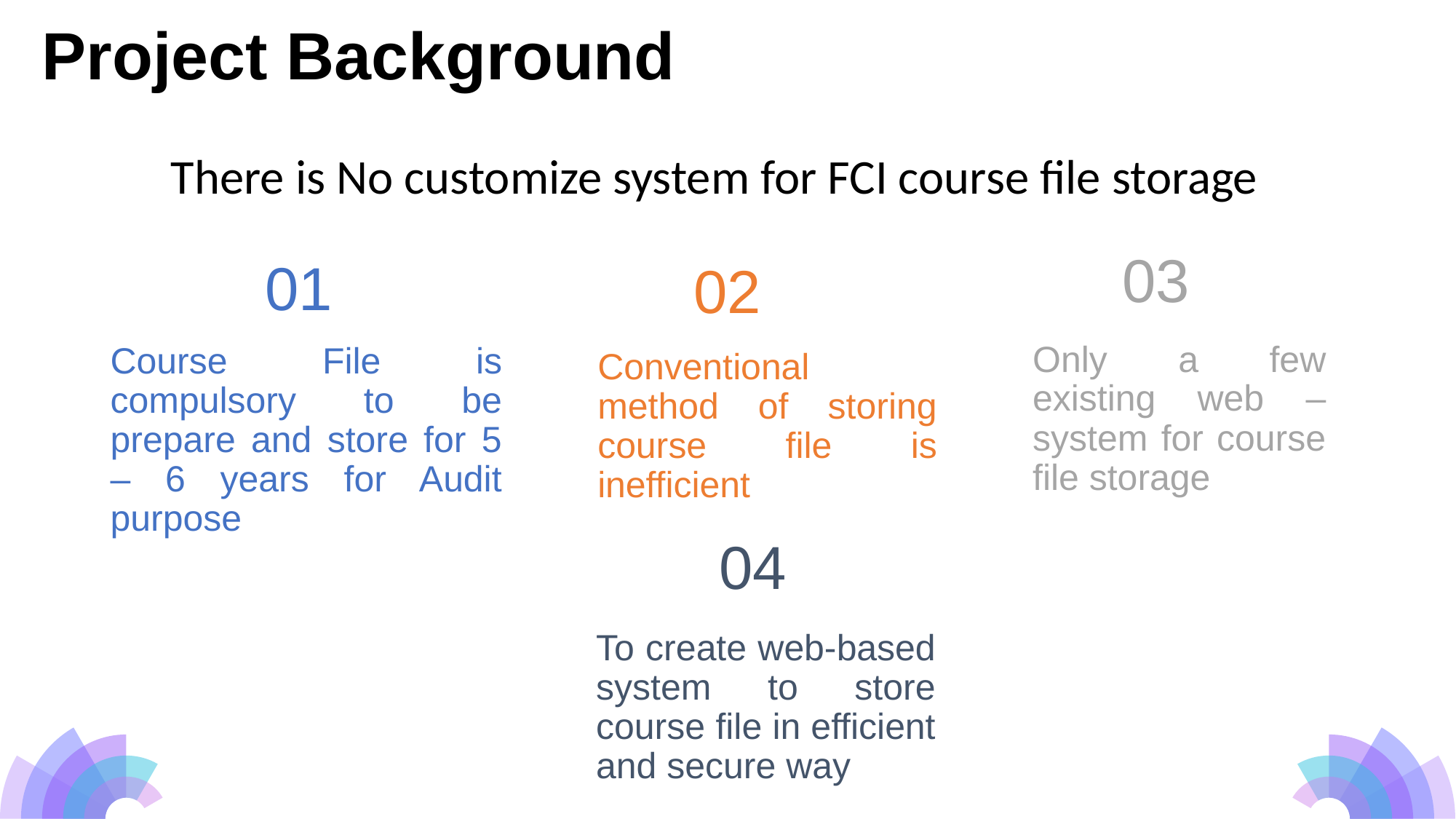

# Project Background
There is No customize system for FCI course file storage
03
01
02
Course File is compulsory to be prepare and store for 5 – 6 years for Audit purpose
Only a few existing web – system for course file storage
Conventional method of storing course file is inefficient
04
To create web-based system to store course file in efficient and secure way